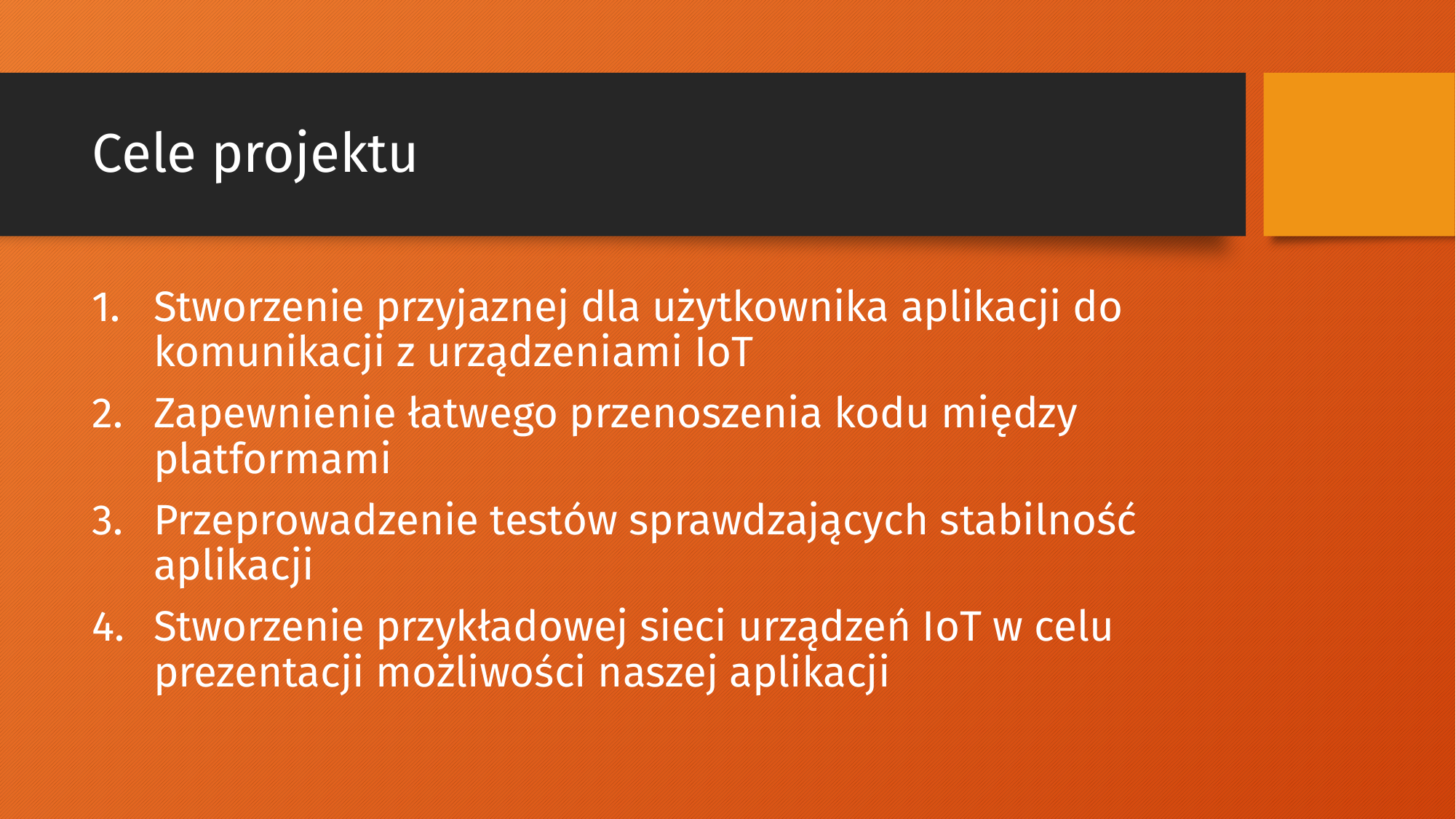

# Cele projektu
Stworzenie przyjaznej dla użytkownika aplikacji do komunikacji z urządzeniami IoT
Zapewnienie łatwego przenoszenia kodu między platformami
Przeprowadzenie testów sprawdzających stabilność aplikacji
Stworzenie przykładowej sieci urządzeń IoT w celu prezentacji możliwości naszej aplikacji